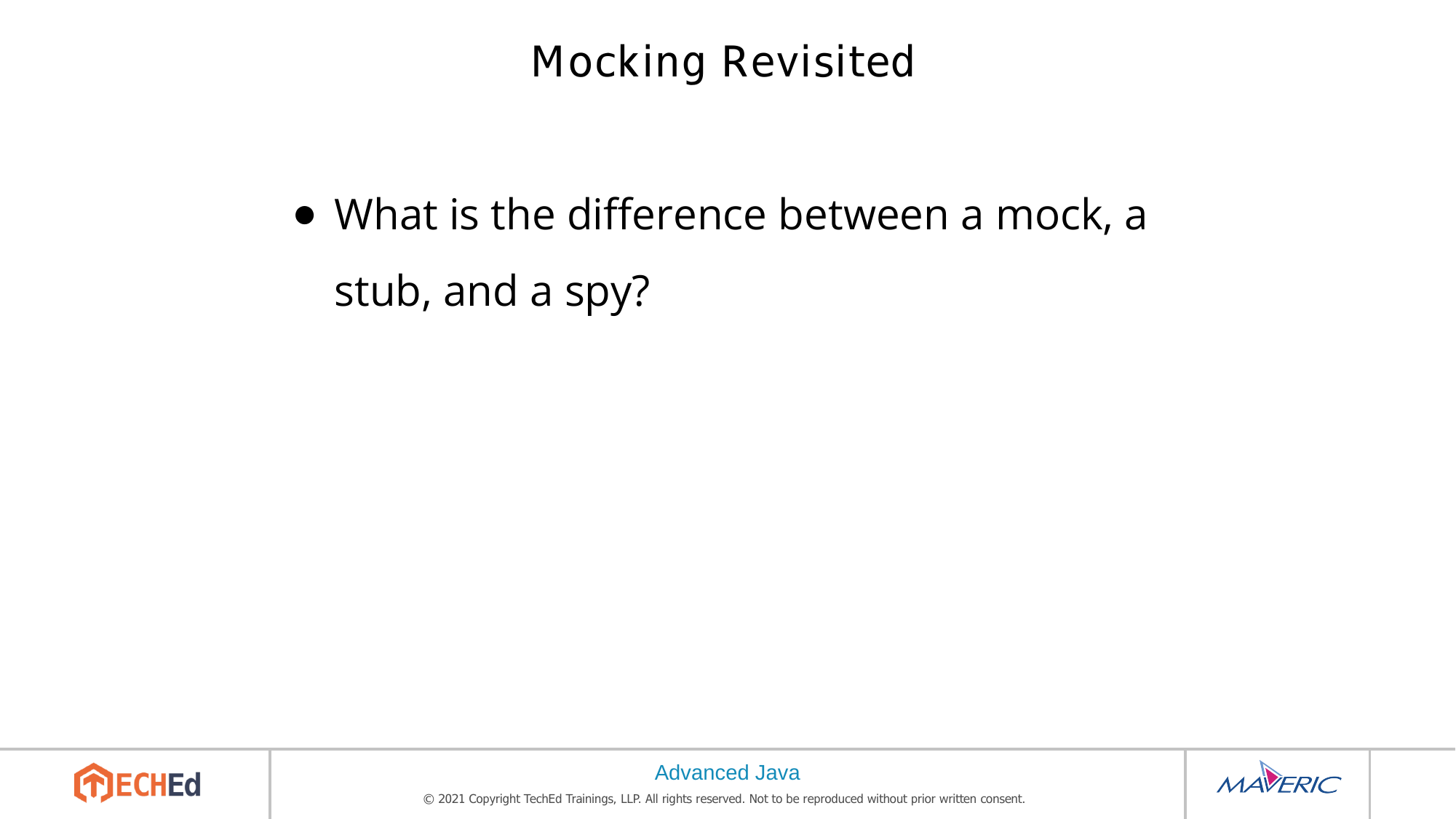

# Mocking Revisited
What is the difference between a mock, a stub, and a spy?